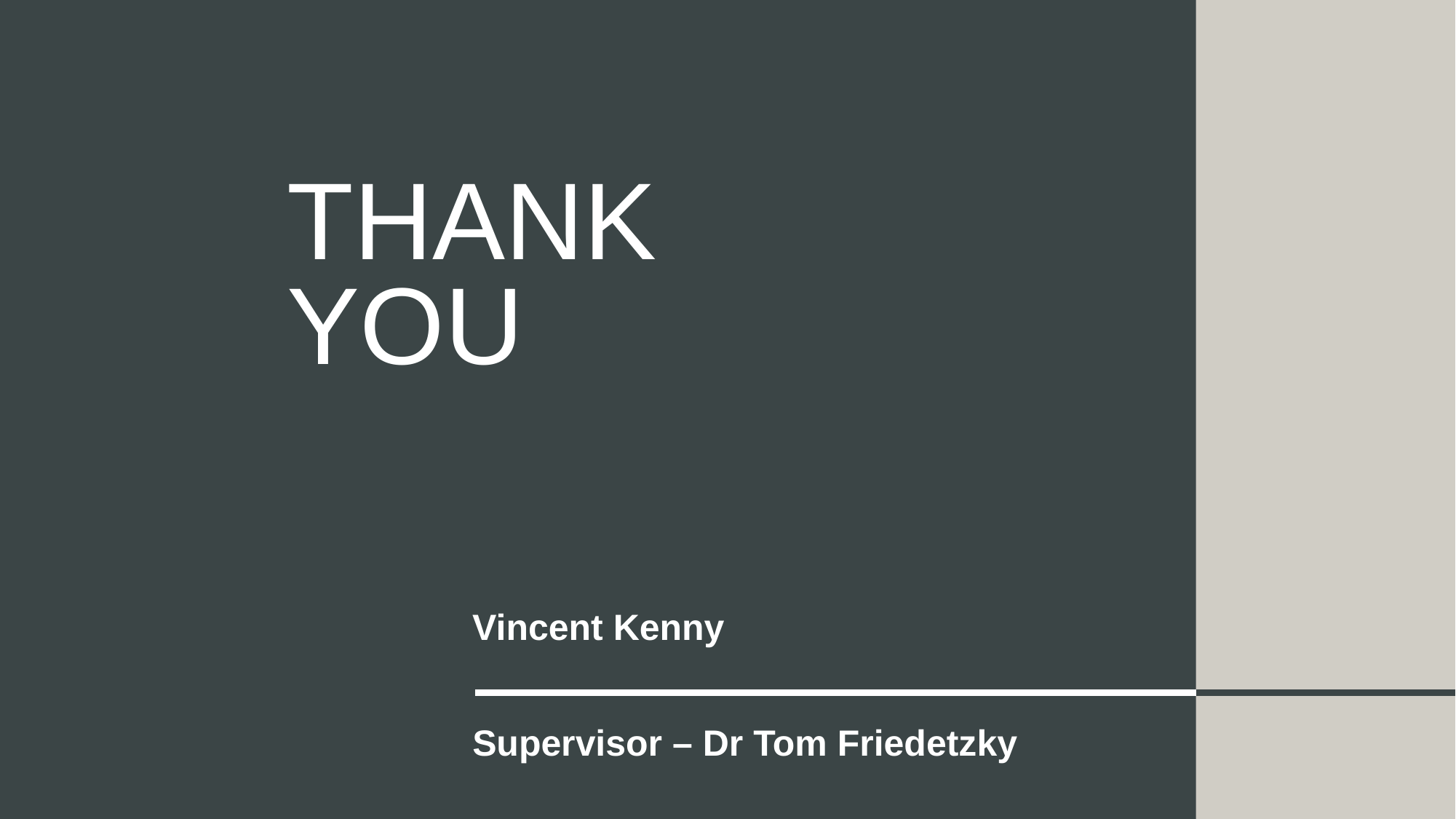

# Thank You
Vincent Kenny
Supervisor – Dr Tom Friedetzky